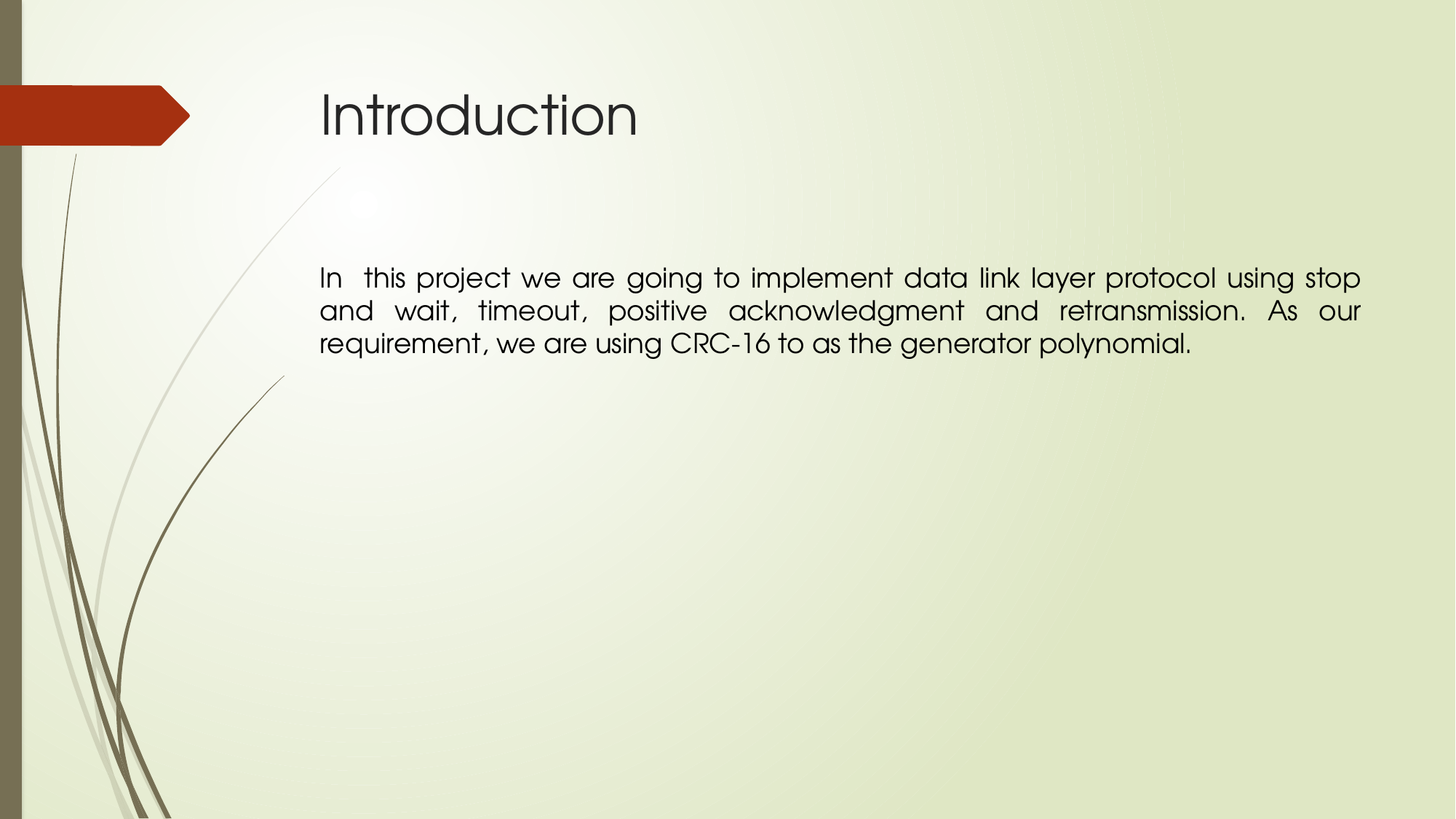

# Introduction
In  this project we are going to implement data link layer protocol using stop and wait, timeout, positive acknowledgment and retransmission. As our requirement, we are using CRC-16 to as the generator polynomial.